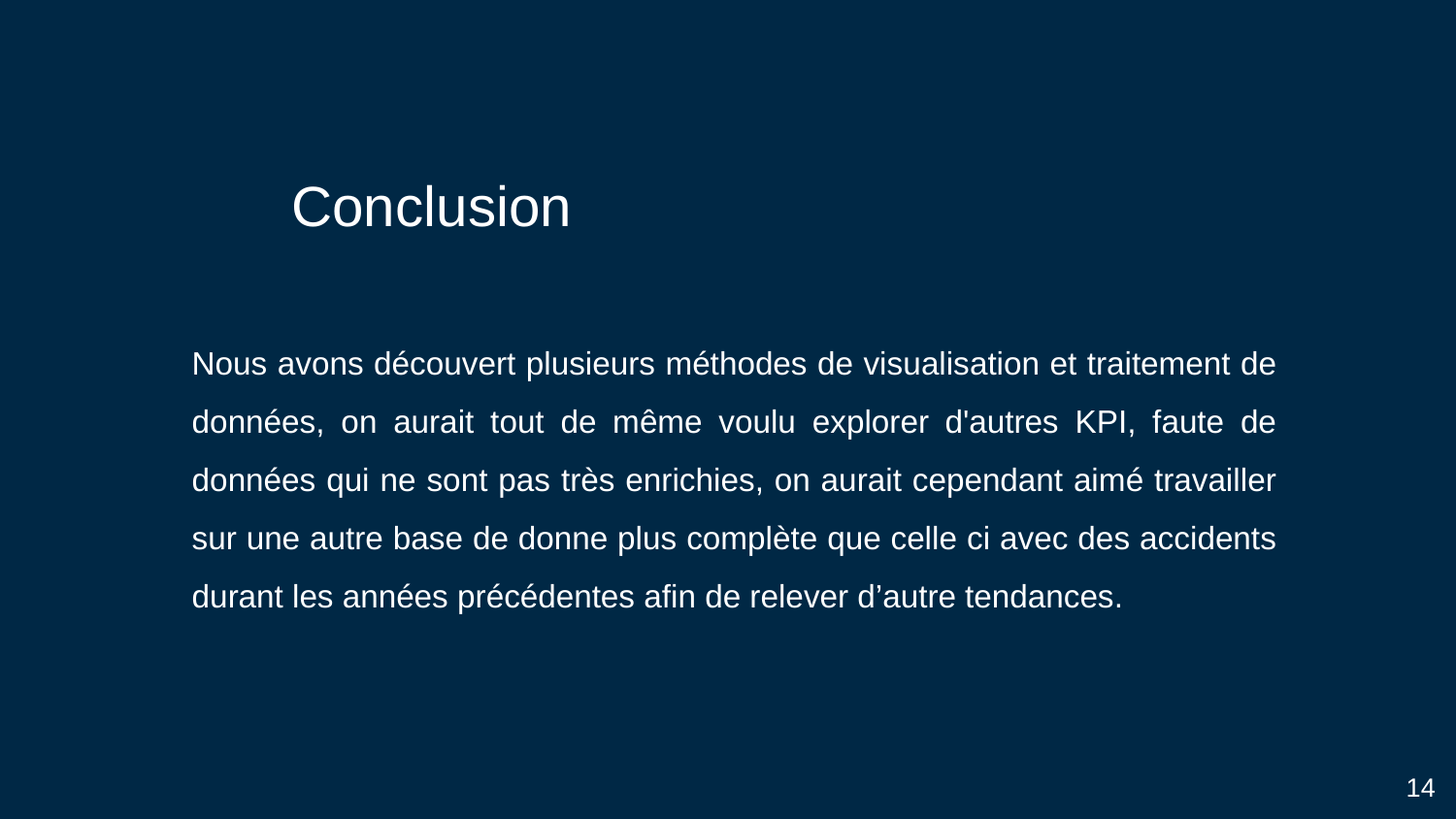

Conclusion
Nous avons découvert plusieurs méthodes de visualisation et traitement de données, on aurait tout de même voulu explorer d'autres KPI, faute de données qui ne sont pas très enrichies, on aurait cependant aimé travailler sur une autre base de donne plus complète que celle ci avec des accidents durant les années précédentes afin de relever d’autre tendances.
14